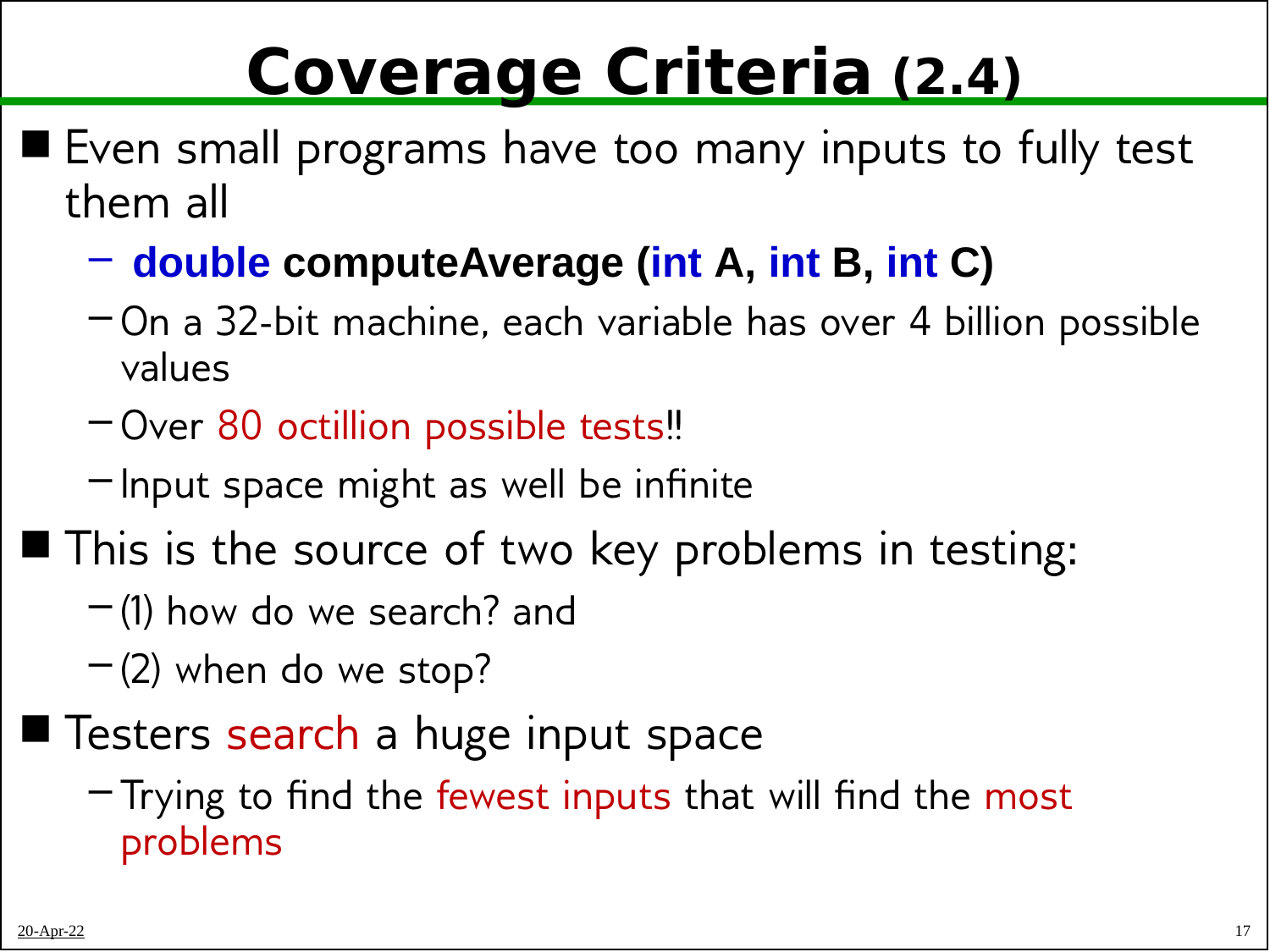

# Coverage Criteria (2.4)
Even small programs have too many inputs to fully test them all
 double computeAverage (int A, int B, int C)
On a 32-bit machine, each variable has over 4 billion possible values
Over 80 octillion possible tests!!
Input space might as well be infinite
This is the source of two key problems in testing:
(1) how do we search? and
(2) when do we stop?
Testers search a huge input space
Trying to find the fewest inputs that will find the most problems

17
20-Apr-22